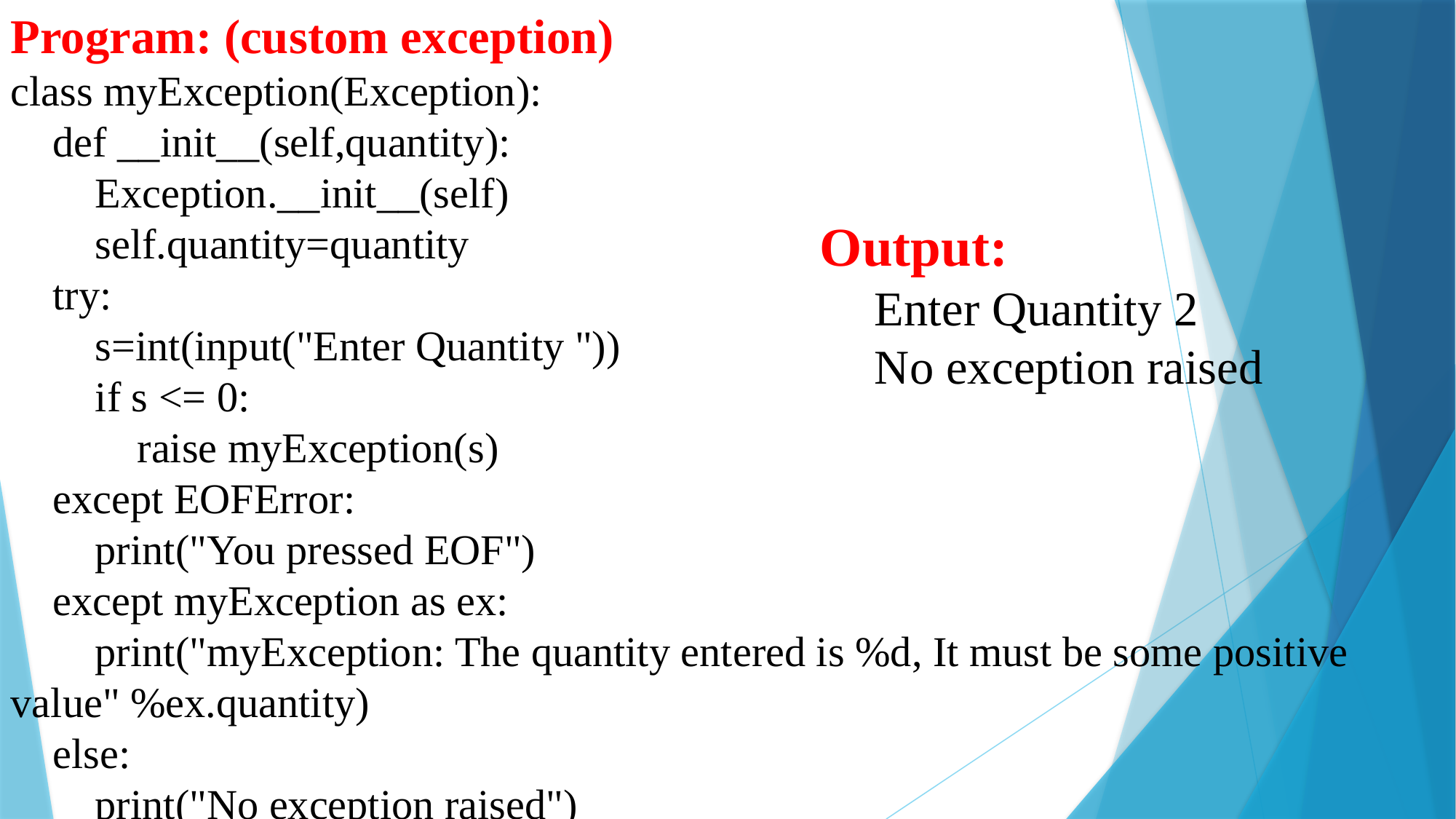

Program: (custom exception)
class myException(Exception):
    def __init__(self,quantity):
        Exception.__init__(self)
        self.quantity=quantity
    try:
        s=int(input("Enter Quantity "))
        if s <= 0:
            raise myException(s)
    except EOFError:
        print("You pressed EOF")
    except myException as ex:
        print("myException: The quantity entered is %d, It must be some positive value" %ex.quantity)
    else:
        print("No exception raised")

Output:
Enter Quantity 2
No exception raised